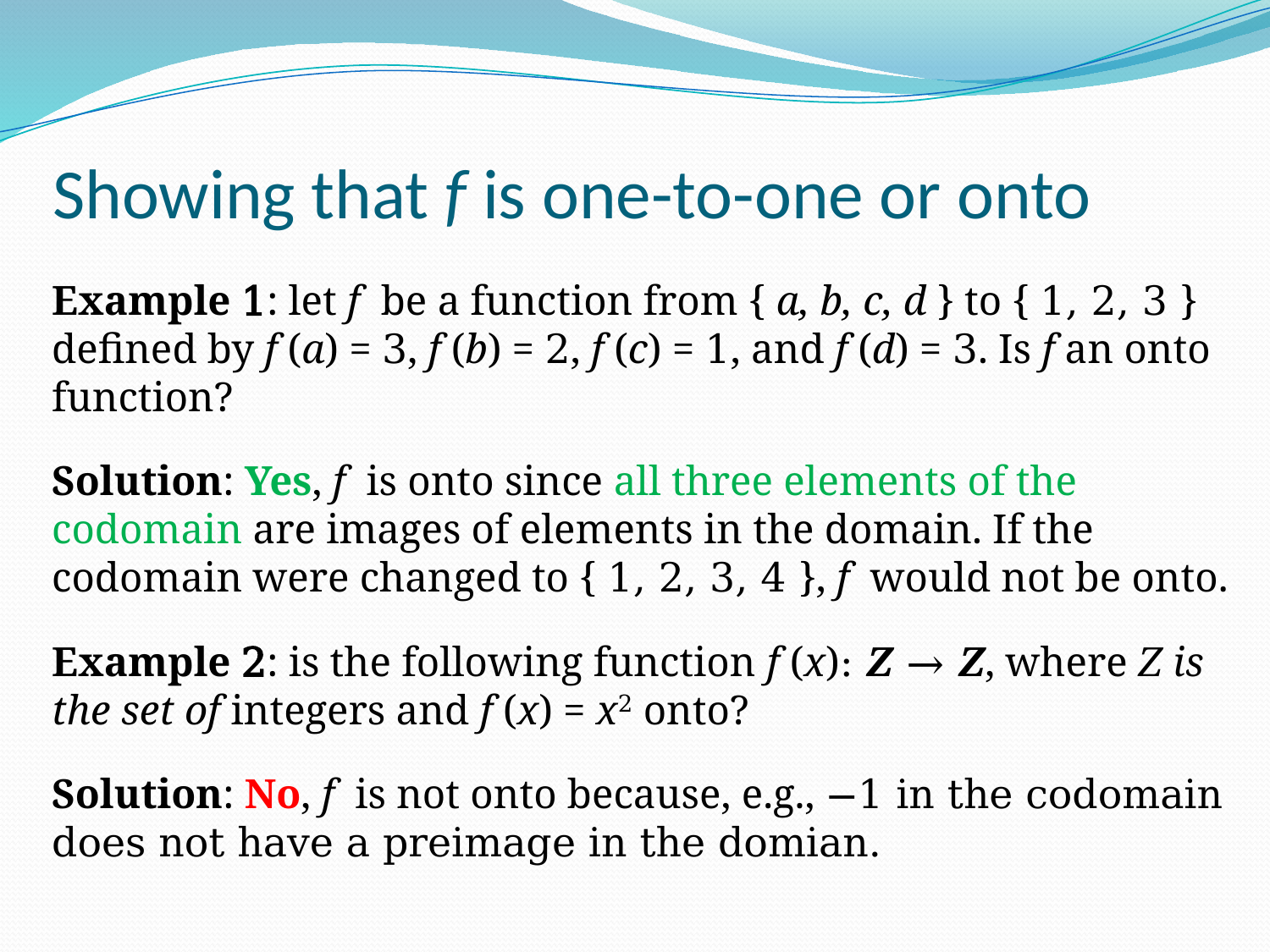

# Showing that f is one-to-one or onto
Example 1: let f  be a function from { a, b, c, d } to { 1, 2, 3 } defined by f (a) = 3, f (b) = 2, f (c) = 1, and f (d) = 3. Is f an onto function?

Solution: Yes, f  is onto since all three elements of the codomain are images of elements in the domain. If the codomain were changed to { 1, 2, 3, 4 }, f  would not be onto.

Example 2: is the following function f (x): Z → Z, where Z is the set of integers and f (x) = x2 onto?

Solution: No, f  is not onto because, e.g., −1 in the codomain does not have a preimage in the domian.